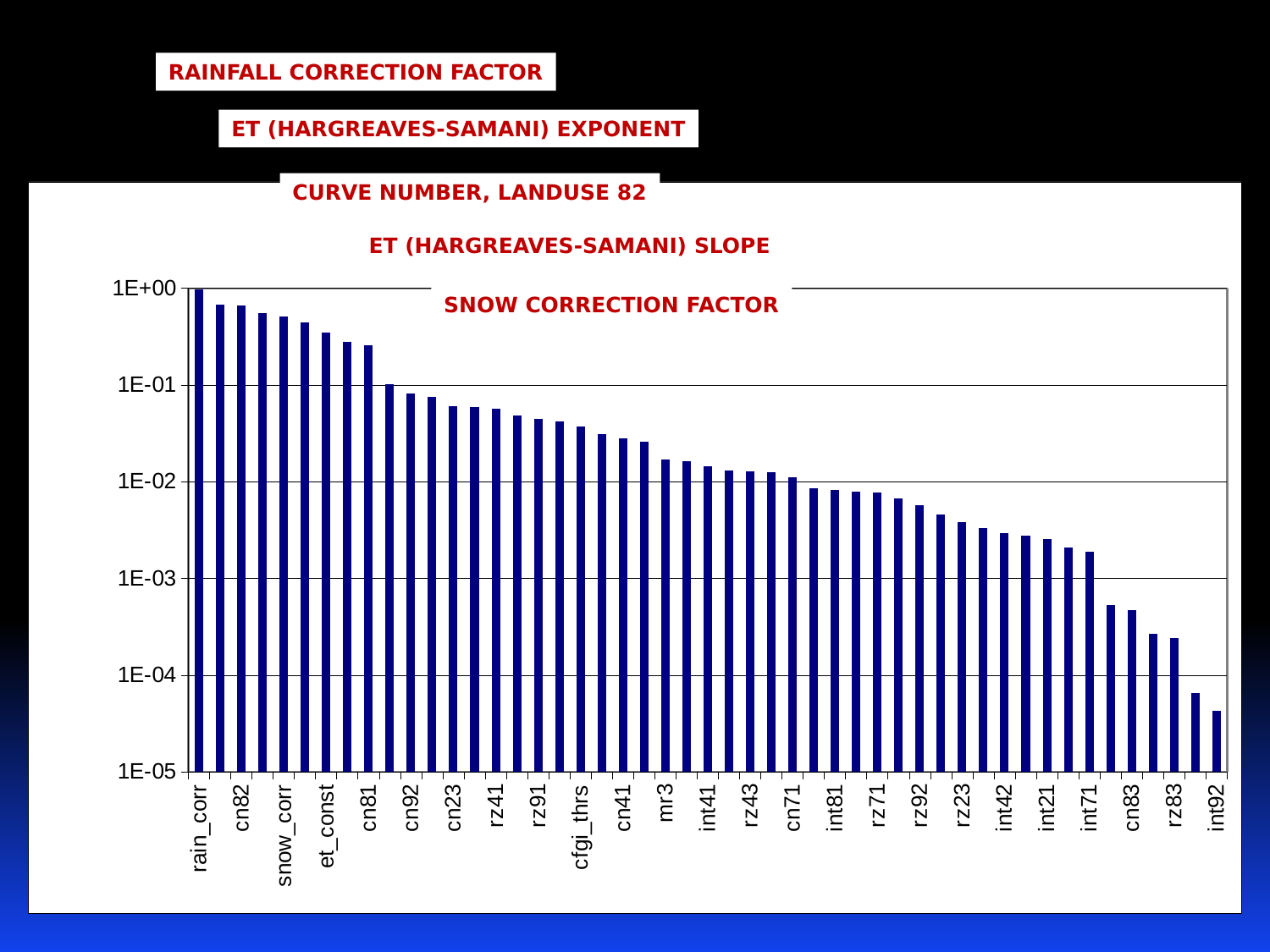

RAINFALL CORRECTION FACTOR
ET (HARGREAVES-SAMANI) EXPONENT
CURVE NUMBER, LANDUSE 82

### Chart

| Category | Relative Sensitivity |
|---|---|
| rain_corr | 0.971434 |
| et_exp | 0.679675 |
| cn82 | 0.66172809 |
| et_slope | 0.5571612 |
| snow_corr | 0.510631 |
| cn91 | 0.444315679 |
| et_const | 0.34630932400000003 |
| grow_end | 0.279347656 |
| cn81 | 0.259962004 |
| mr2 | 0.1009098 |
| cn92 | 0.081956331 |
| rz82 | 0.0752140612 |
| cn23 | 0.0601981188 |
| mr1 | 0.0590244 |
| rz41 | 0.05649536 |
| rz81 | 0.0484206975 |
| rz91 | 0.044670609 |
| grow_begin | 0.042258462399999995 |
| cfgi_thrs | 0.0368789086 |
| cn21 | 0.030945399999999998 |
| cn41 | 0.028317639999999998 |
| cn22 | 0.025728472000000002 |
| mr3 | 0.017001969599999996 |
| int82 | 0.01645182 |
| int41 | 0.014324200000000002 |
| rz21 | 0.013114806 |
| rz43 | 0.012748141949999998 |
| rz42 | 0.012461732 |
| cn71 | 0.0110400716 |
| cn43 | 0.0085875772 |
| int81 | 0.008216023499999999 |
| int91 | 0.00793225 |
| rz71 | 0.007661534130000001 |
| cn42 | 0.0067305678 |
| rz92 | 0.0057021795 |
| rz22 | 0.004550262 |
| rz23 | 0.003783978 |
| mr4 | 0.003289412 |
| int42 | 0.0029173855 |
| int43 | 0.0027664775 |
| int21 | 0.0025691408 |
| mr5 | 0.0021006 |
| int71 | 0.0018901754999999998 |
| int22 | 0.00052605728 |
| cn83 | 0.00047484707399999995 |
| int23 | 0.00026625222 |
| rz83 | 0.000243475875 |
| int83 | 6.4608435e-05 |
| int92 | 4.302615e-05 |
ET (HARGREAVES-SAMANI) SLOPE
SNOW CORRECTION FACTOR